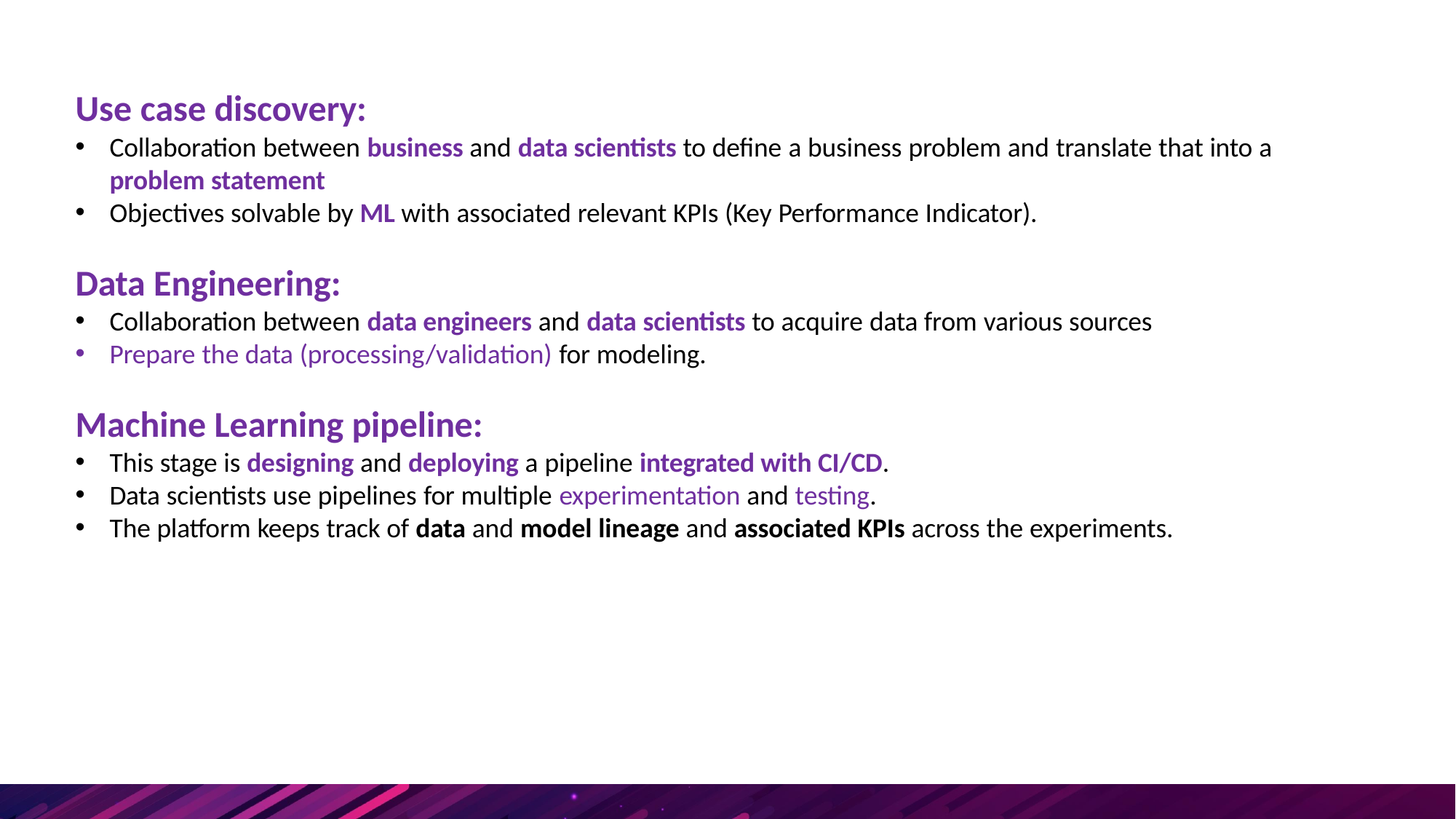

# Use case discovery:
Collaboration between business and data scientists to define a business problem and translate that into a
problem statement
Objectives solvable by ML with associated relevant KPIs (Key Performance Indicator).

Data Engineering:
Collaboration between data engineers and data scientists to acquire data from various sources
Prepare the data (processing/validation) for modeling.

Machine Learning pipeline:
This stage is designing and deploying a pipeline integrated with CI/CD.
Data scientists use pipelines for multiple experimentation and testing.
The platform keeps track of data and model lineage and associated KPIs across the experiments.